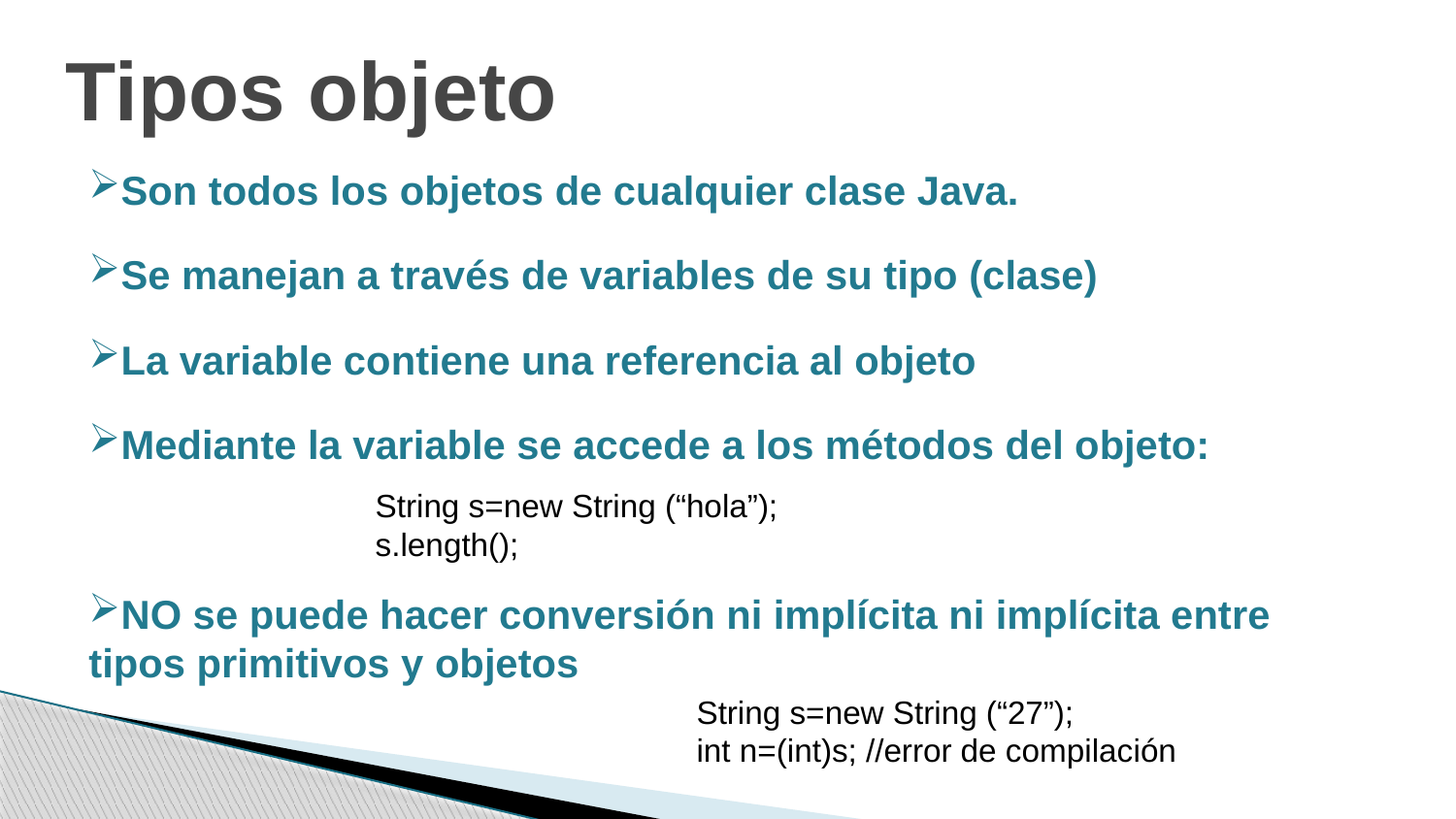

Tipos objeto
Son todos los objetos de cualquier clase Java.
Se manejan a través de variables de su tipo (clase)
La variable contiene una referencia al objeto
Mediante la variable se accede a los métodos del objeto:

NO se puede hacer conversión ni implícita ni implícita entre tipos primitivos y objetos

String s=new String (“hola”);
s.length();
String s=new String (“27”);
int n=(int)s; //error de compilación